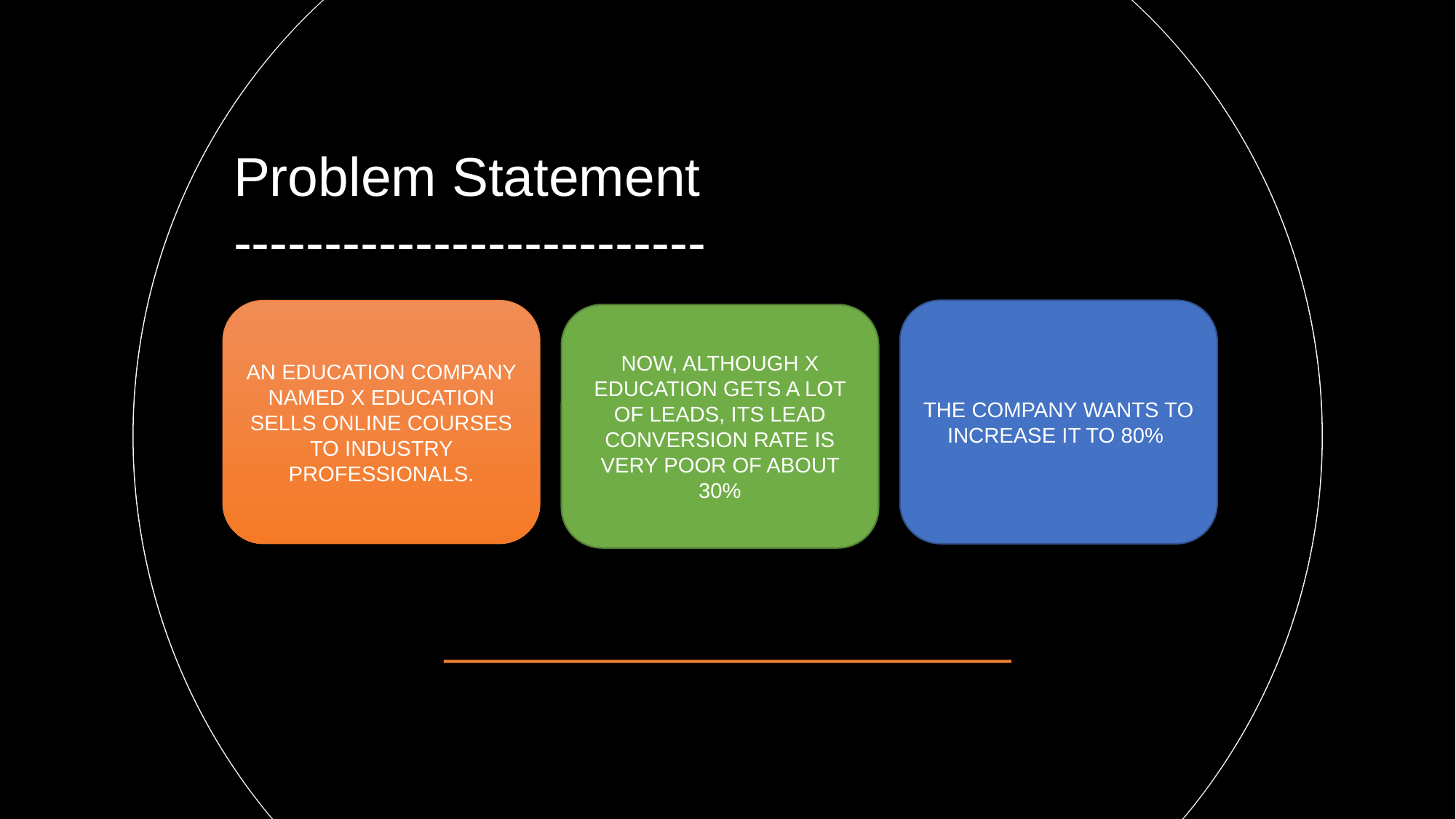

Problem Statement
--------------------------

AN EDUCATION COMPANY NAMED X EDUCATION SELLS ONLINE COURSES TO INDUSTRY PROFESSIONALS.
THE COMPANY WANTS TO INCREASE IT TO 80%
NOW, ALTHOUGH X EDUCATION GETS A LOT OF LEADS, ITS LEAD CONVERSION RATE IS VERY POOR OF ABOUT 30%